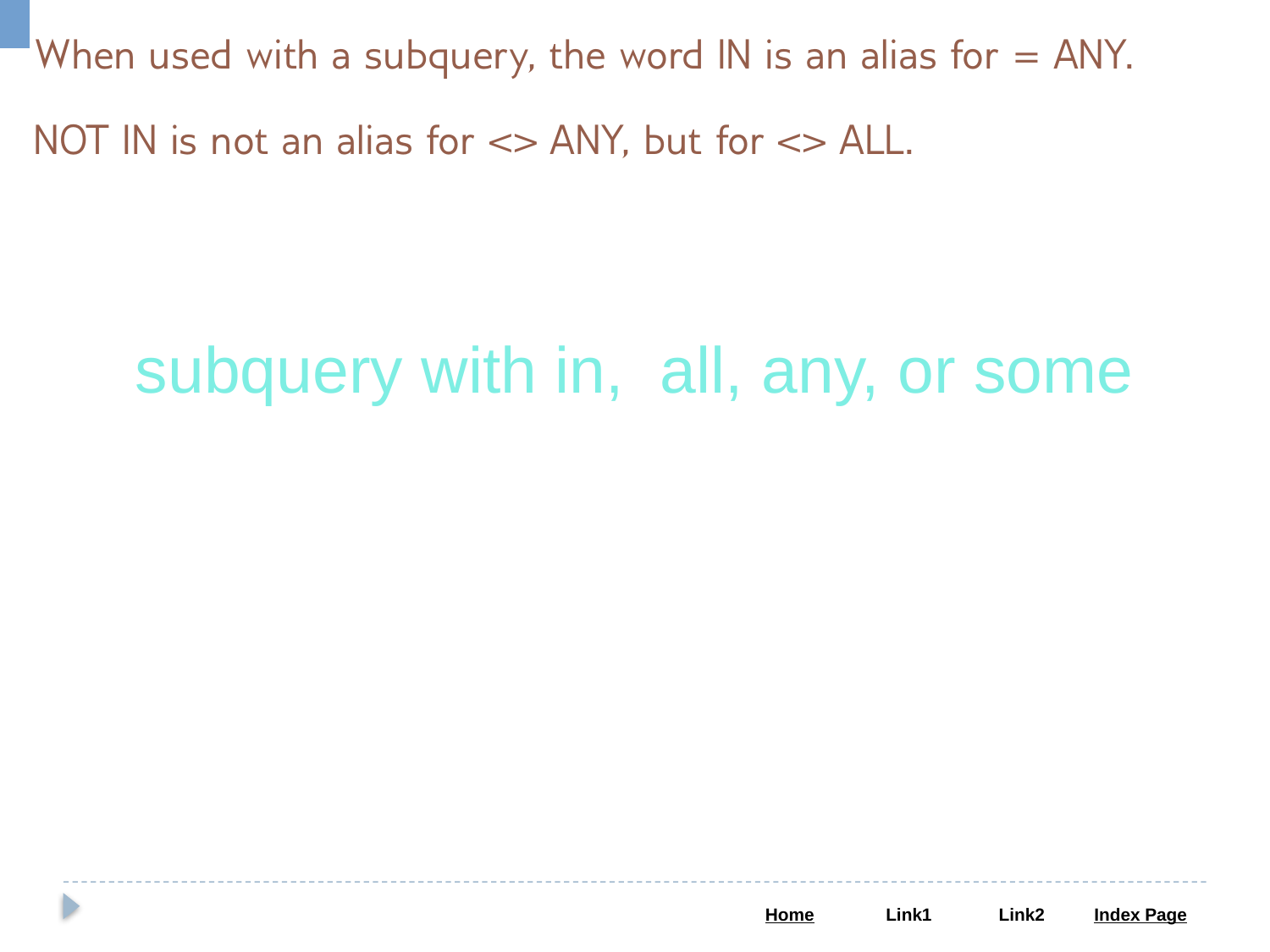

When used with a subquery, the word IN is an alias for = ANY.
NOT IN is not an alias for <> ANY, but for <> ALL.
subquery with in,  all, any, or some